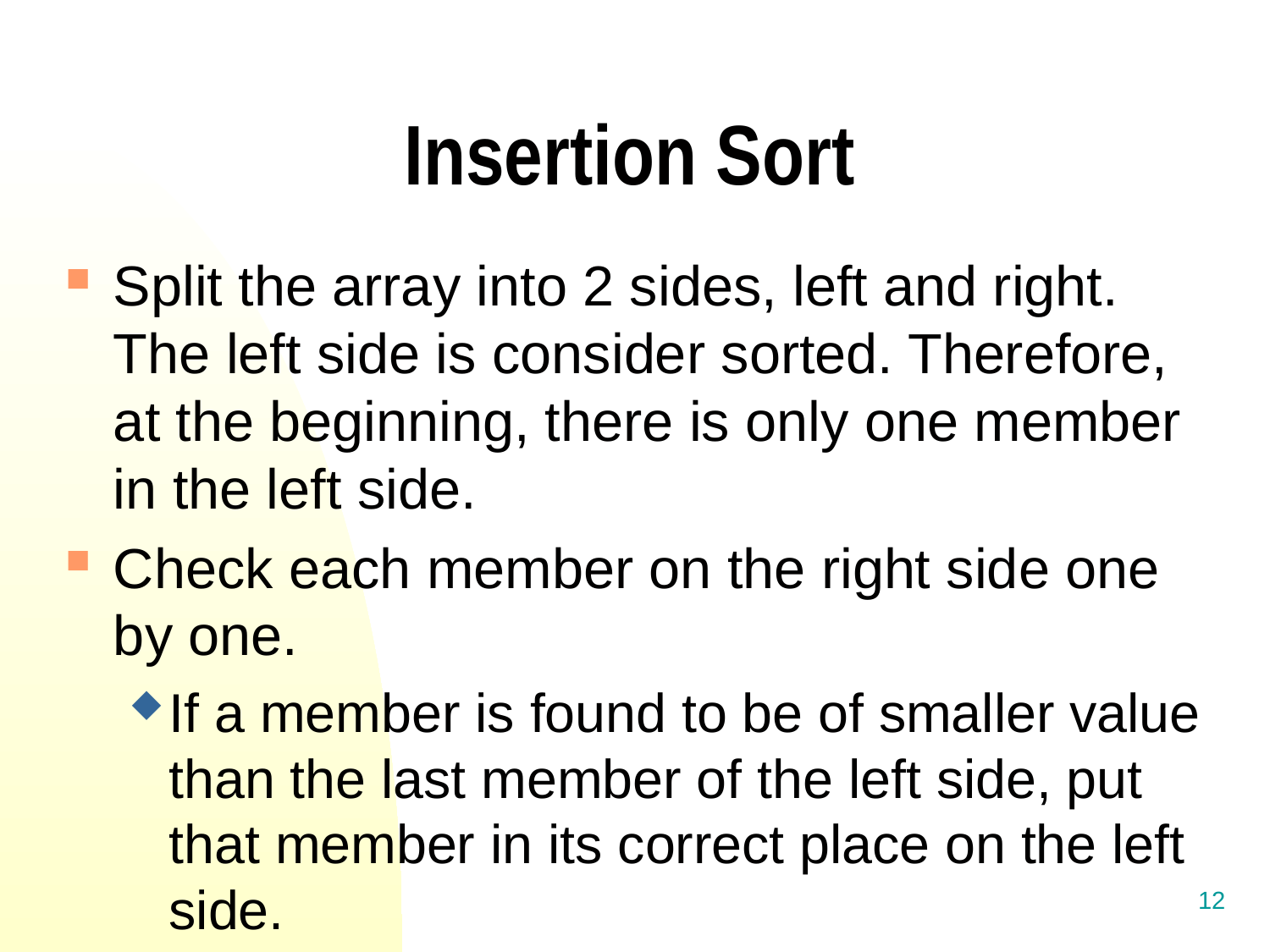

# Insertion Sort
Split the array into 2 sides, left and right. The left side is consider sorted. Therefore, at the beginning, there is only one member in the left side.
Check each member on the right side one by one.
If a member is found to be of smaller value than the last member of the left side, put that member in its correct place on the left side.
Repeat the whole steps again. Each time, the left side will grow by 1. repeat until all members are moved to the left side.
12